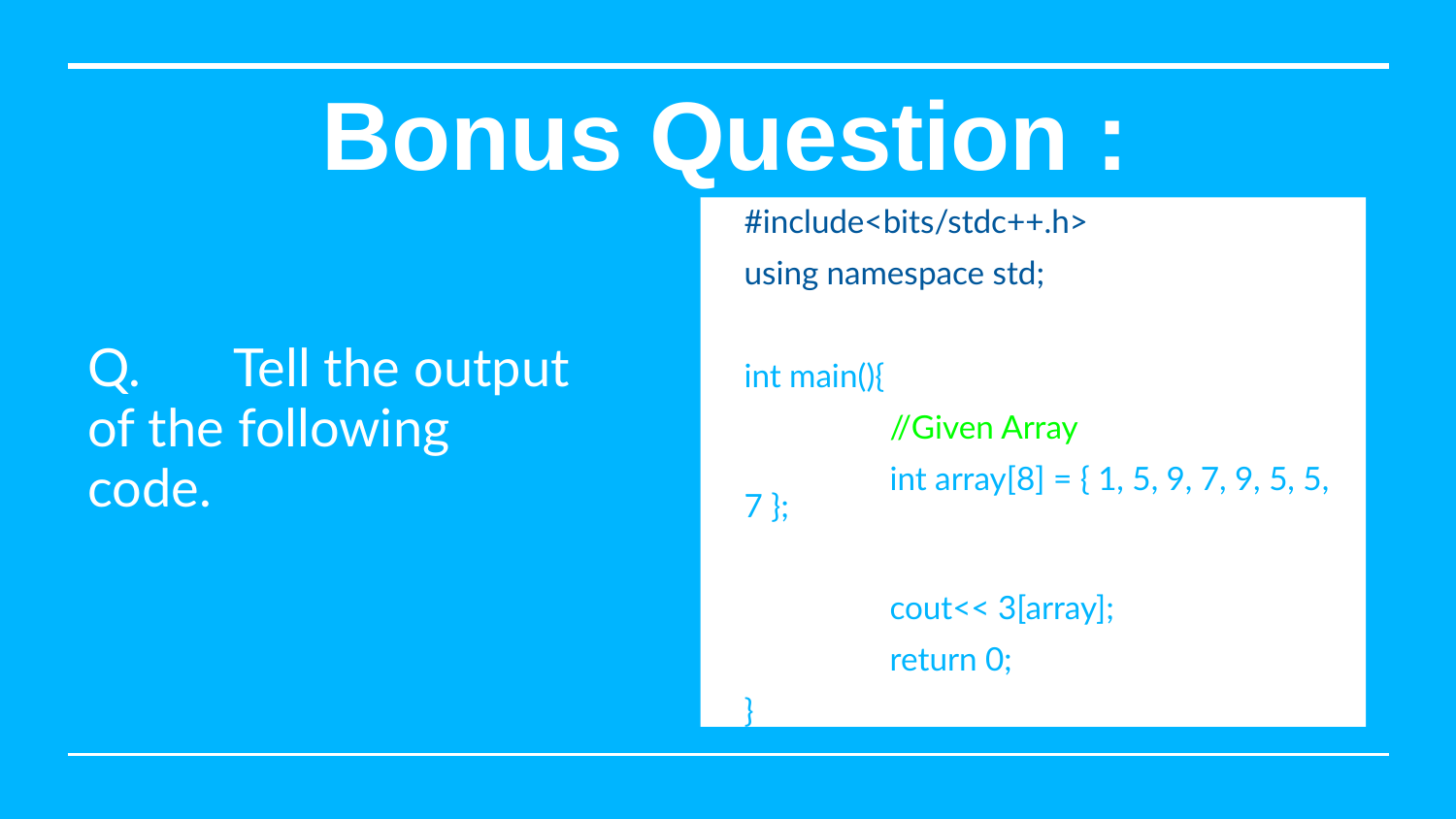

# Bonus Question :
#include<bits/stdc++.h>
using namespace std;

int main(){
	//Given Array
	int array[8] = { 1, 5, 9, 7, 9, 5, 5, 7 };

	cout<< 3[array];
	return 0;
}

Q. 	Tell the output of the following code.